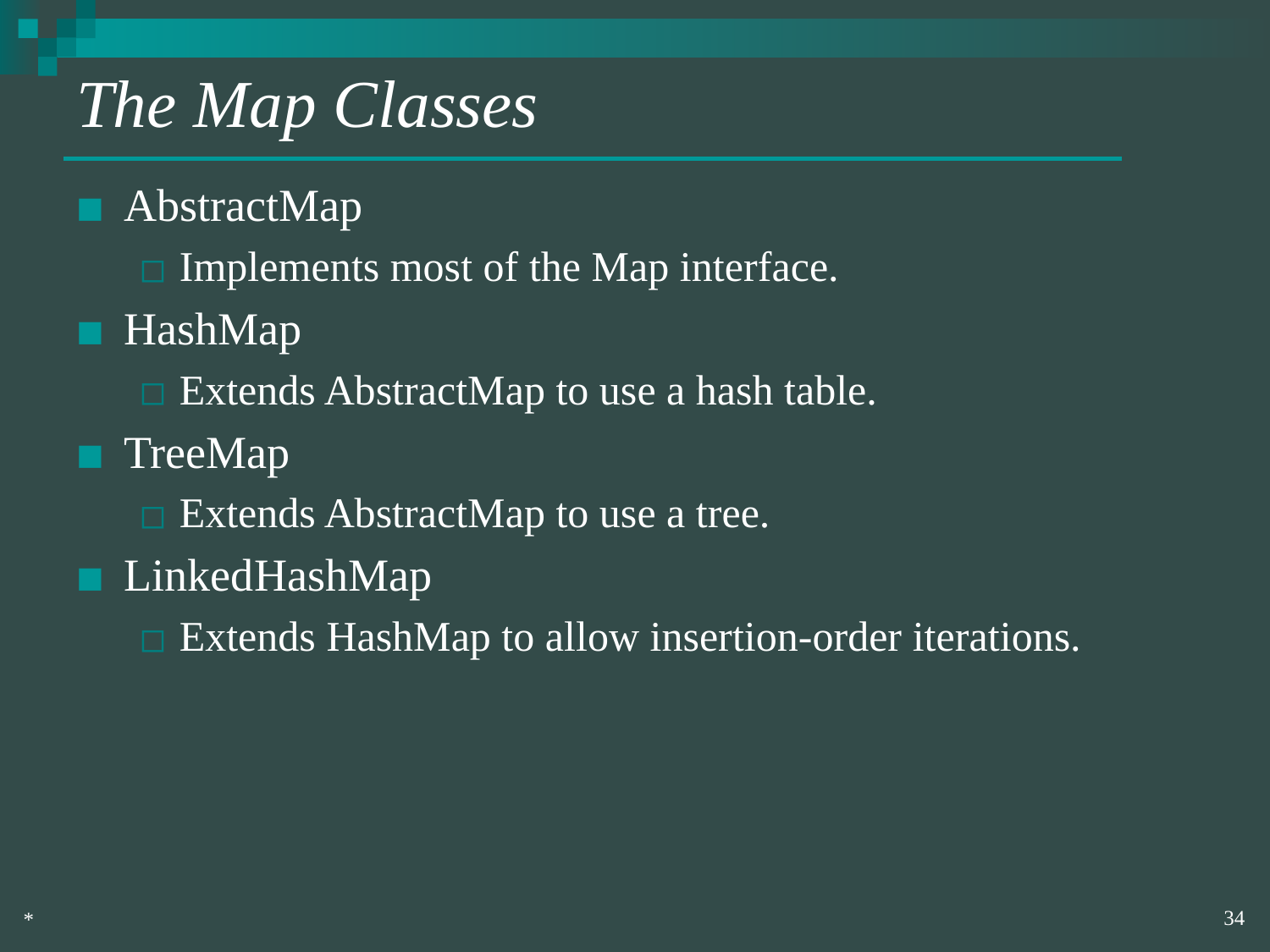

# The Map Classes
AbstractMap
Implements most of the Map interface.
HashMap
Extends AbstractMap to use a hash table.
TreeMap
Extends AbstractMap to use a tree.
LinkedHashMap
Extends HashMap to allow insertion-order iterations.
34